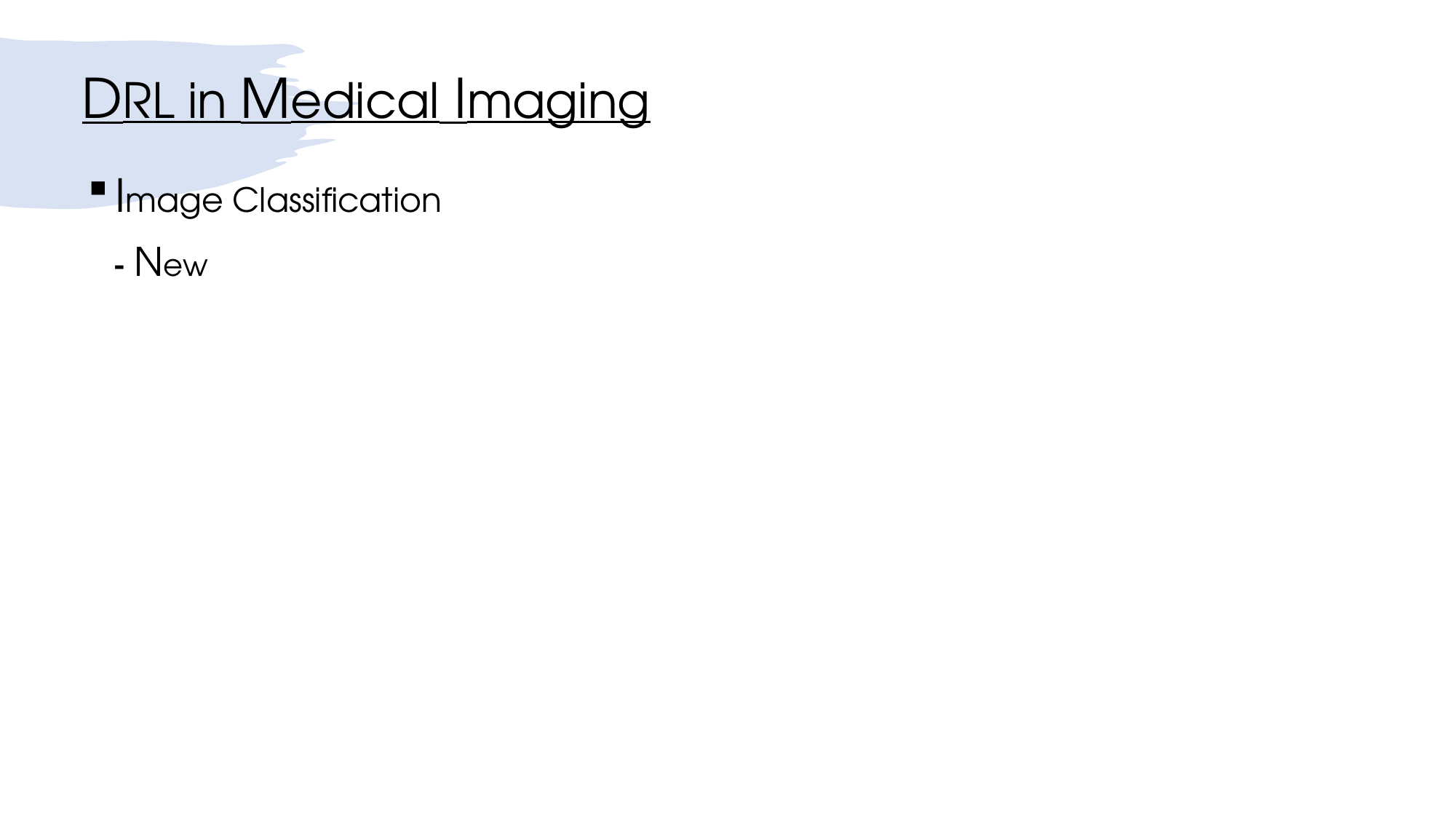

DRL in Medical Imaging
Image Classification
   - New